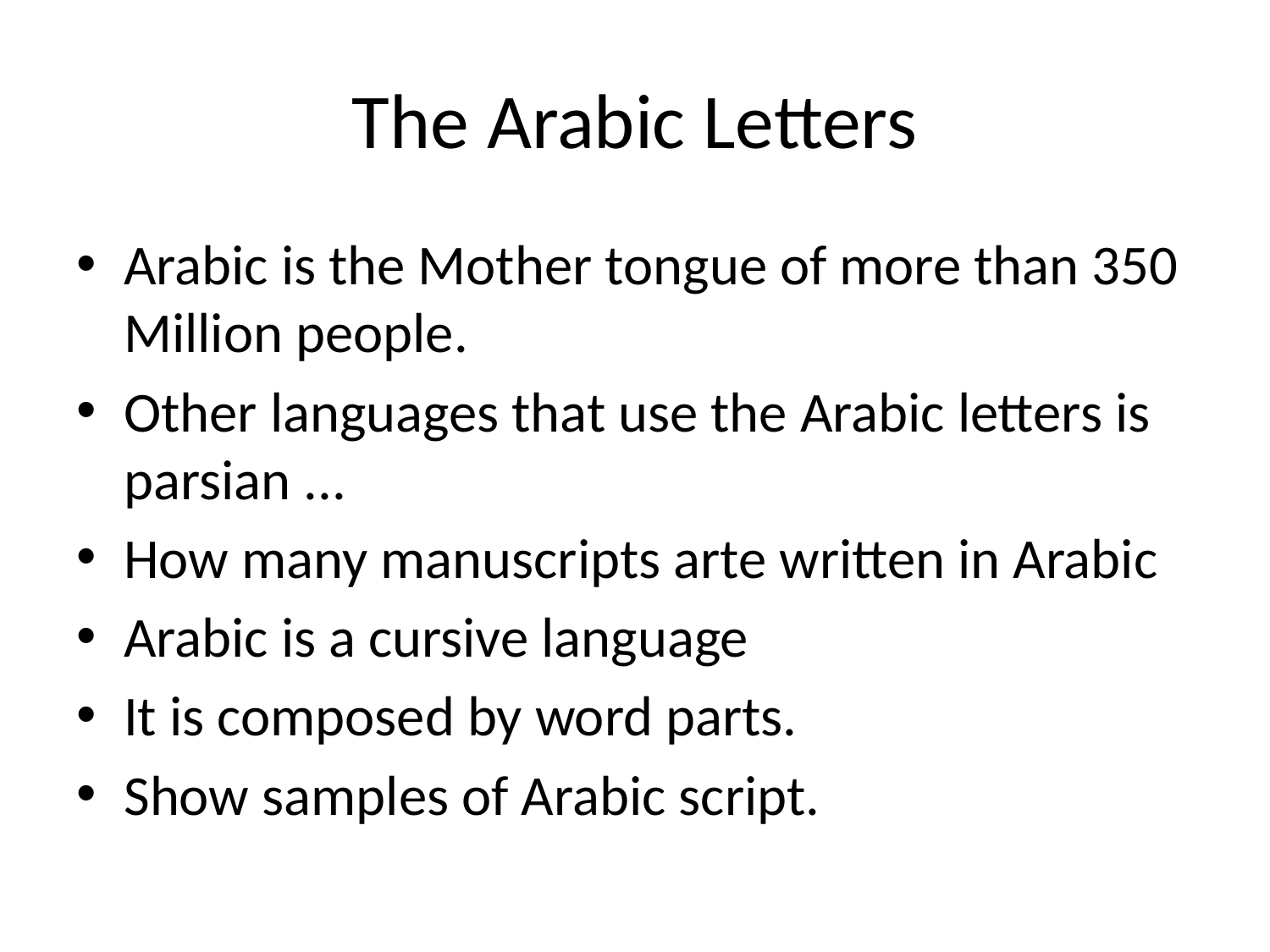

# The Arabic Letters
Arabic is the Mother tongue of more than 350 Million people.
Other languages that use the Arabic letters is parsian ...
How many manuscripts arte written in Arabic
Arabic is a cursive language
It is composed by word parts.
Show samples of Arabic script.